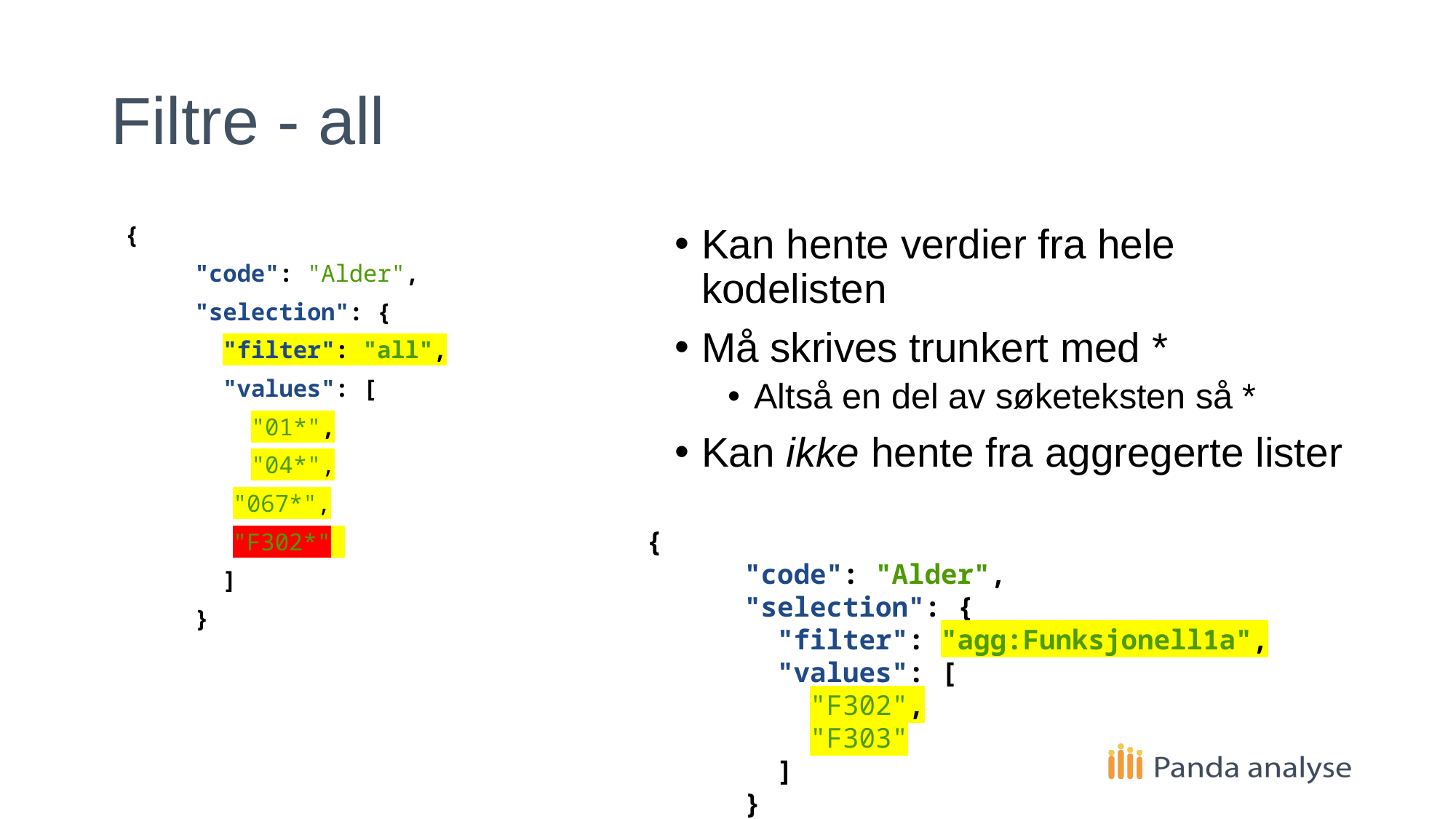

# Filtre - all
 {
      "code": "Alder",
      "selection": {
        "filter": "all",
        "values": [
          "01*",
          "04*",
	  "067*",
	  "F302*"
        ]
      }
Kan hente verdier fra hele kodelisten
Må skrives trunkert med *
Altså en del av søketeksten så *
Kan ikke hente fra aggregerte lister

{
      "code": "Alder",
      "selection": {
        "filter": "agg:Funksjonell1a",
        "values": [
          "F302",
          "F303"
        ]
      }